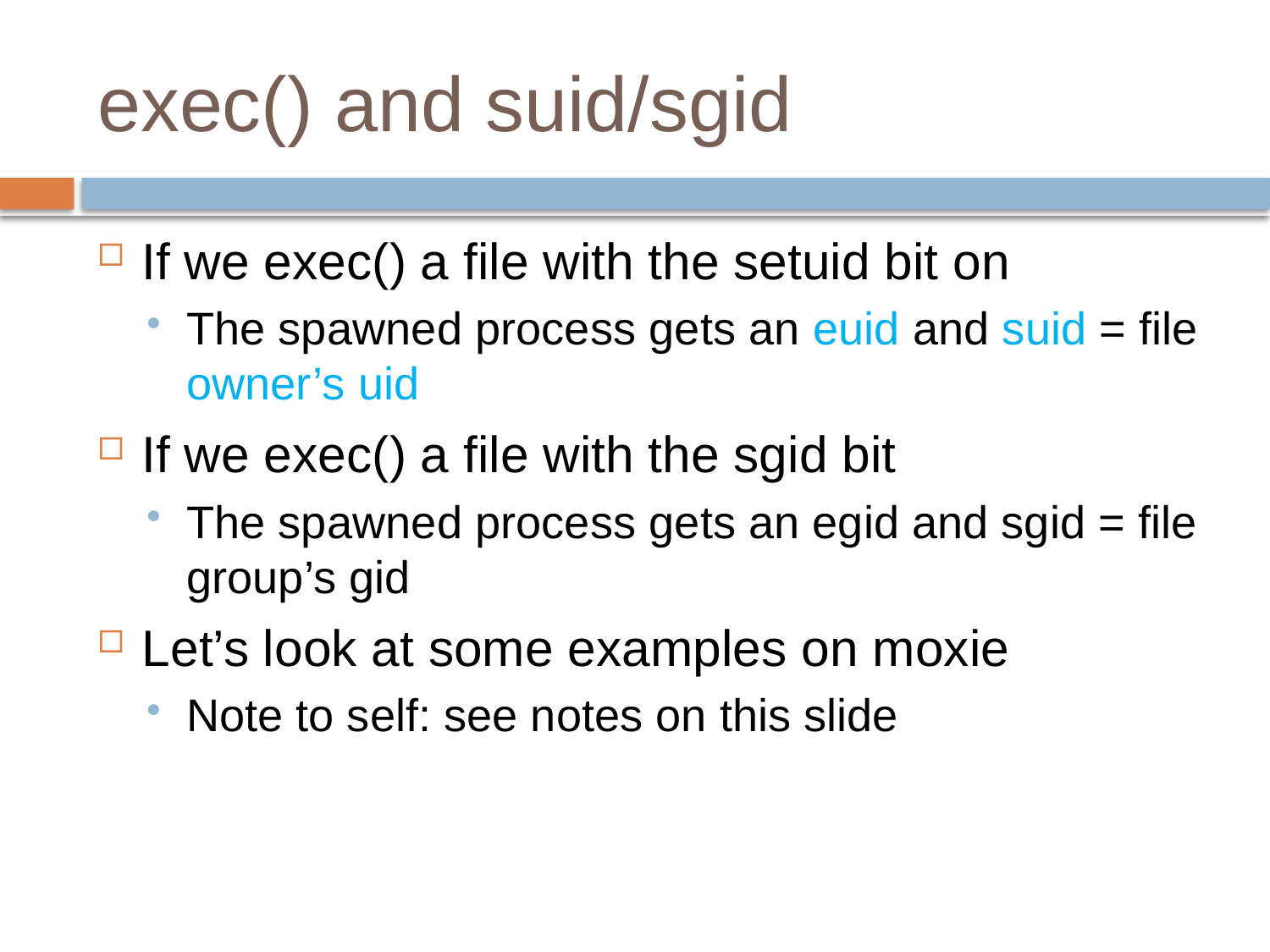

# exec() and suid/sgid
If we exec() a file with the setuid bit on
The spawned process gets an euid and suid = file owner’s uid
If we exec() a file with the sgid bit
The spawned process gets an egid and sgid = file group’s gid
Let’s look at some examples on moxie
Note to self: see notes on this slide